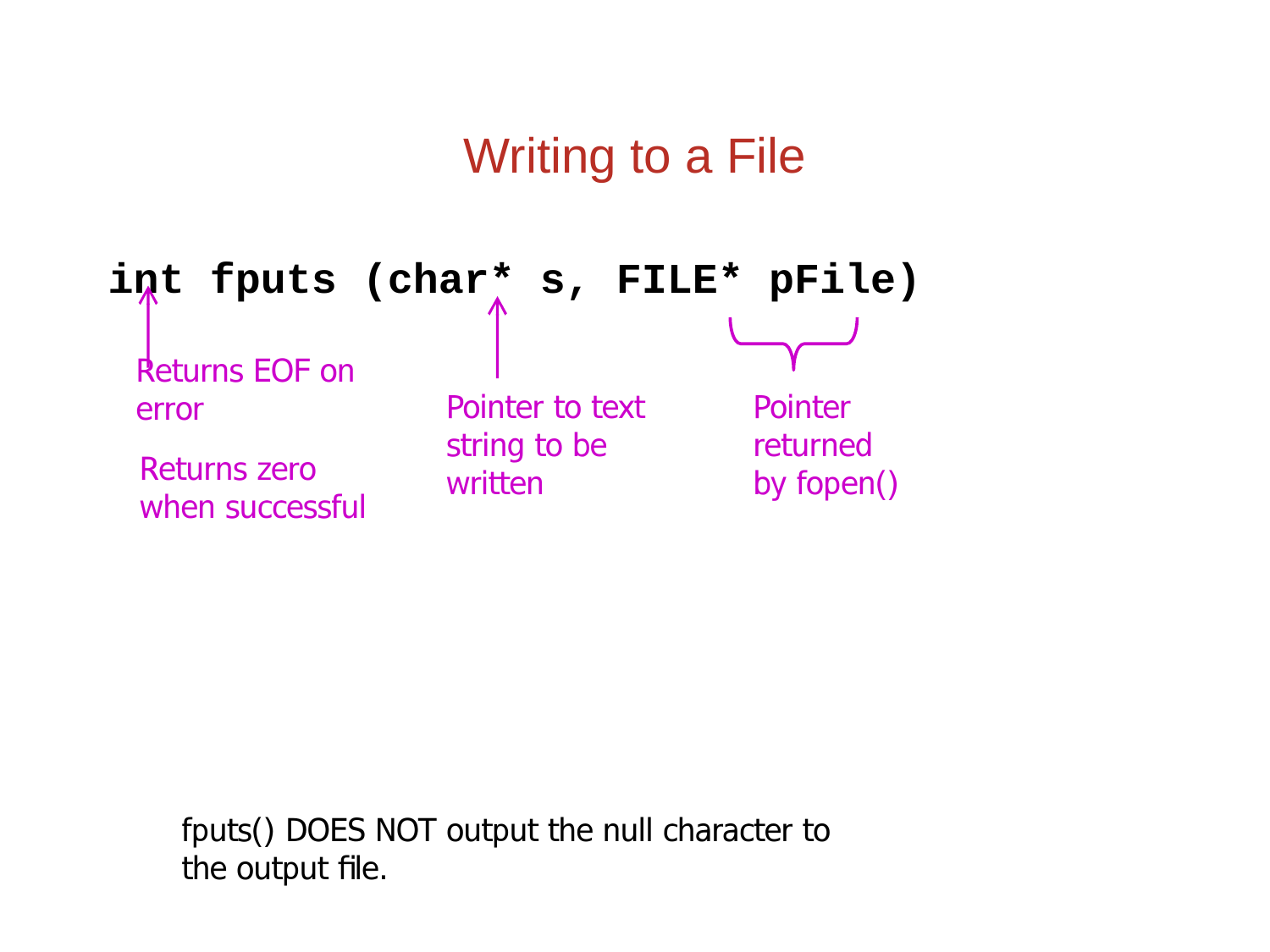

Writing to a File
int fputs (char* s, FILE* pFile)

Returns EOF on error
Pointer to text string to be written
Pointer returned by fopen()
Returns zero when successful
fputs() DOES NOT output the null character to the output file.